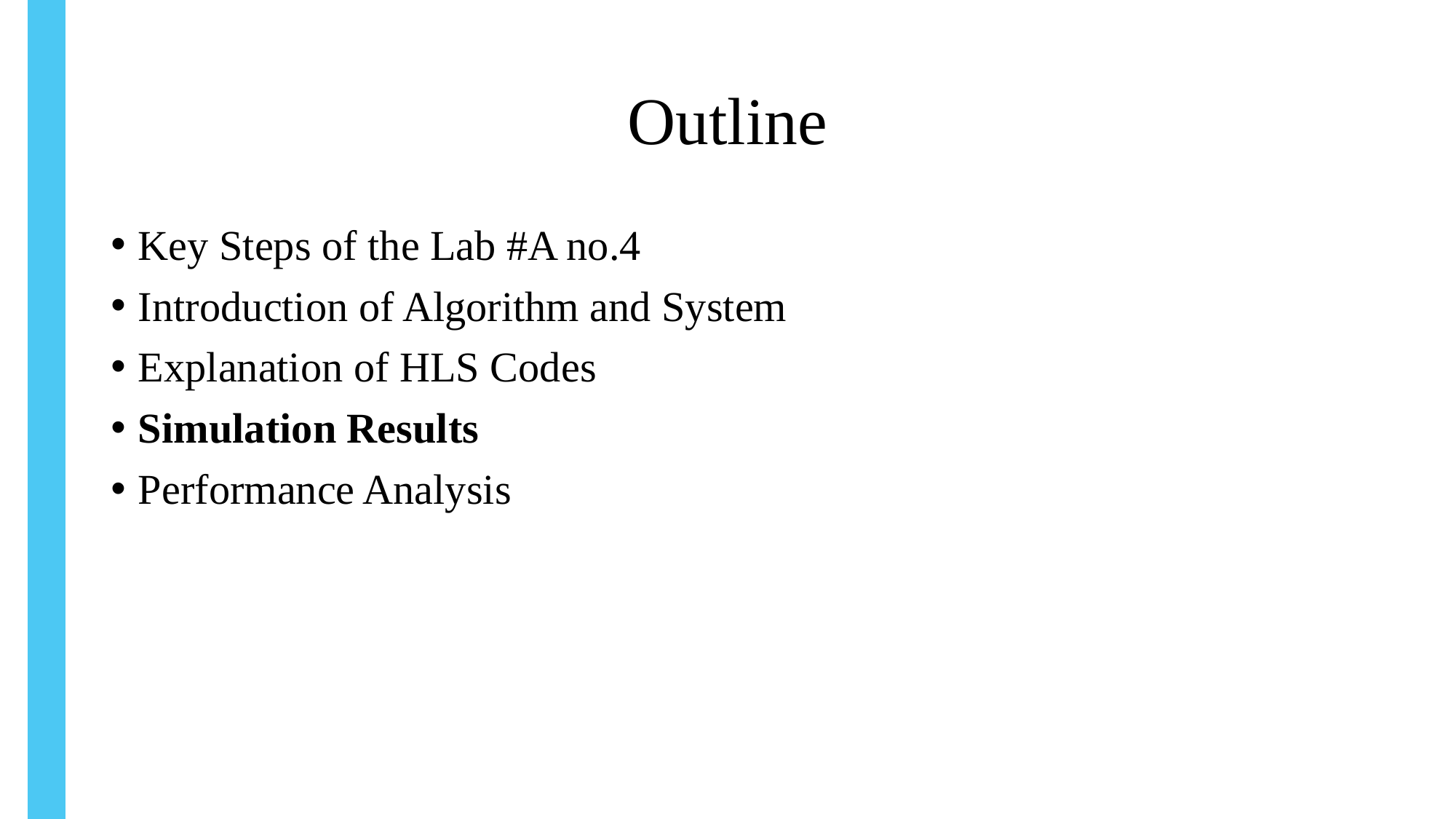

# Outline
Key Steps of the Lab #A no.4
Introduction of Algorithm and System
Explanation of HLS Codes
Simulation Results
Performance Analysis